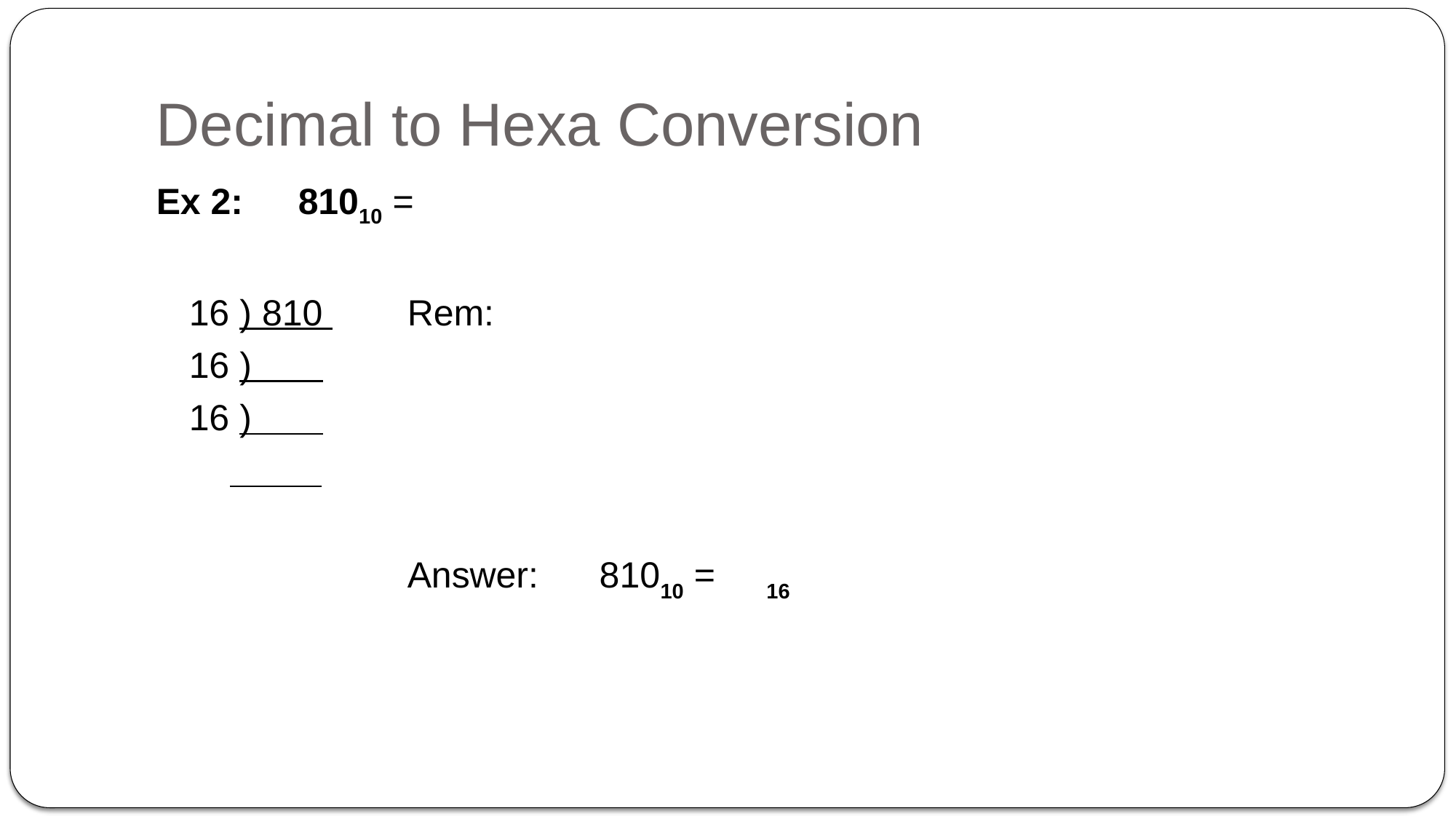

# Decimal to Hexa Conversion
Ex 2:	81010 =

	16 ) 810 	Rem:
	16 )
	16 )

              	Answer:      81010 =     16